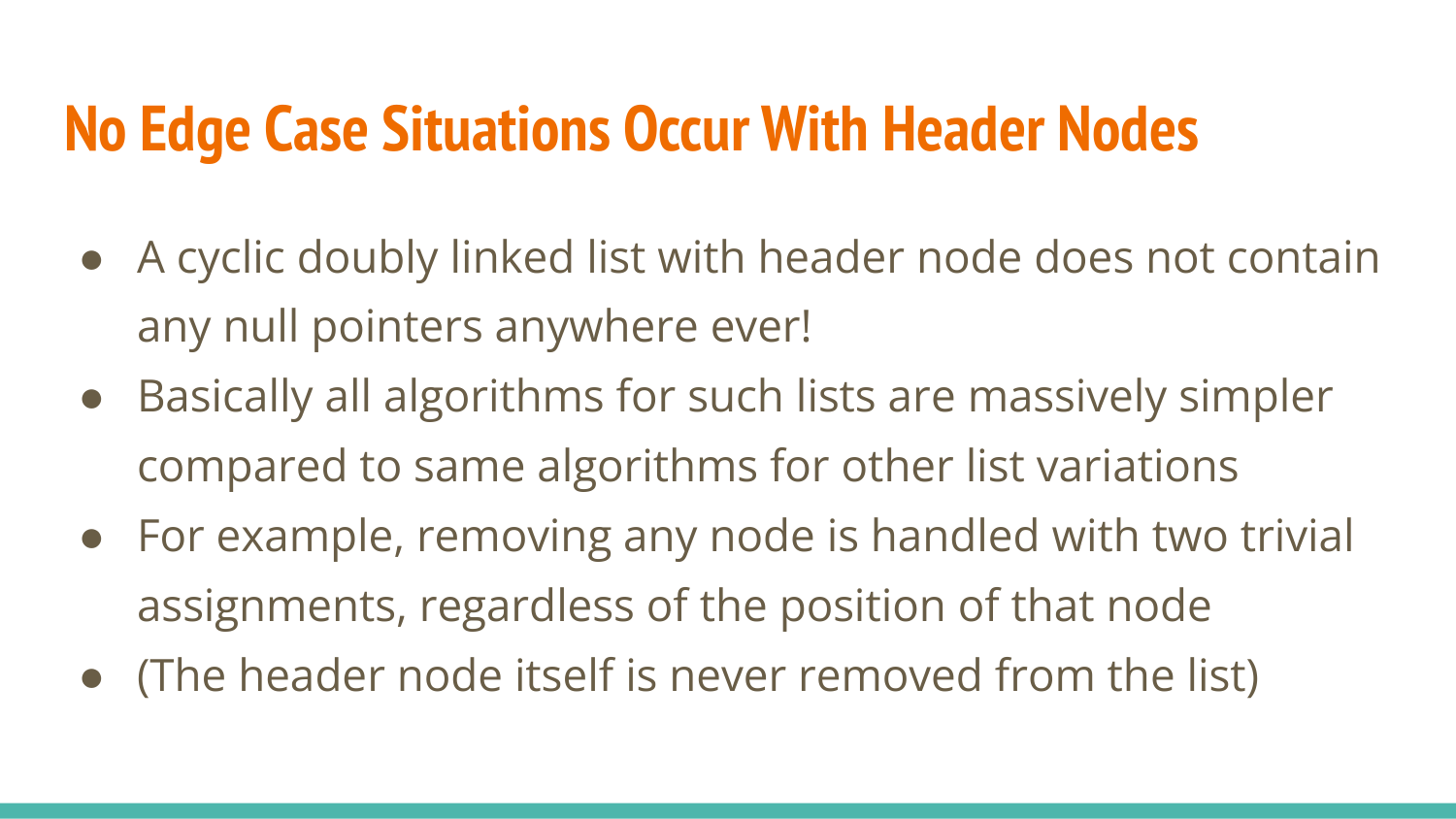

# No Edge Case Situations Occur With Header Nodes
A cyclic doubly linked list with header node does not contain any null pointers anywhere ever!
Basically all algorithms for such lists are massively simpler compared to same algorithms for other list variations
For example, removing any node is handled with two trivial assignments, regardless of the position of that node
(The header node itself is never removed from the list)